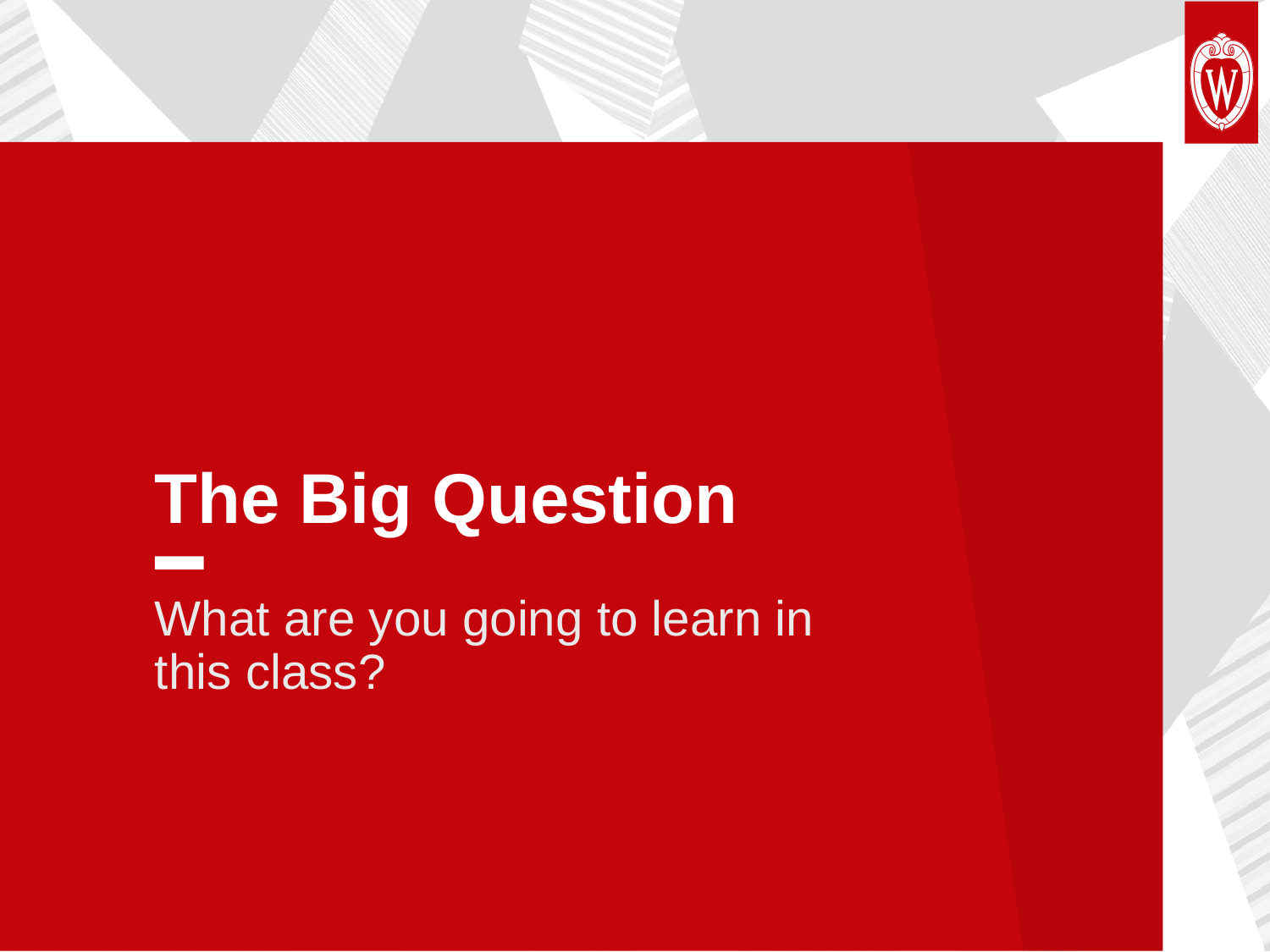

# The Big Question
What are you going to learn in this class?